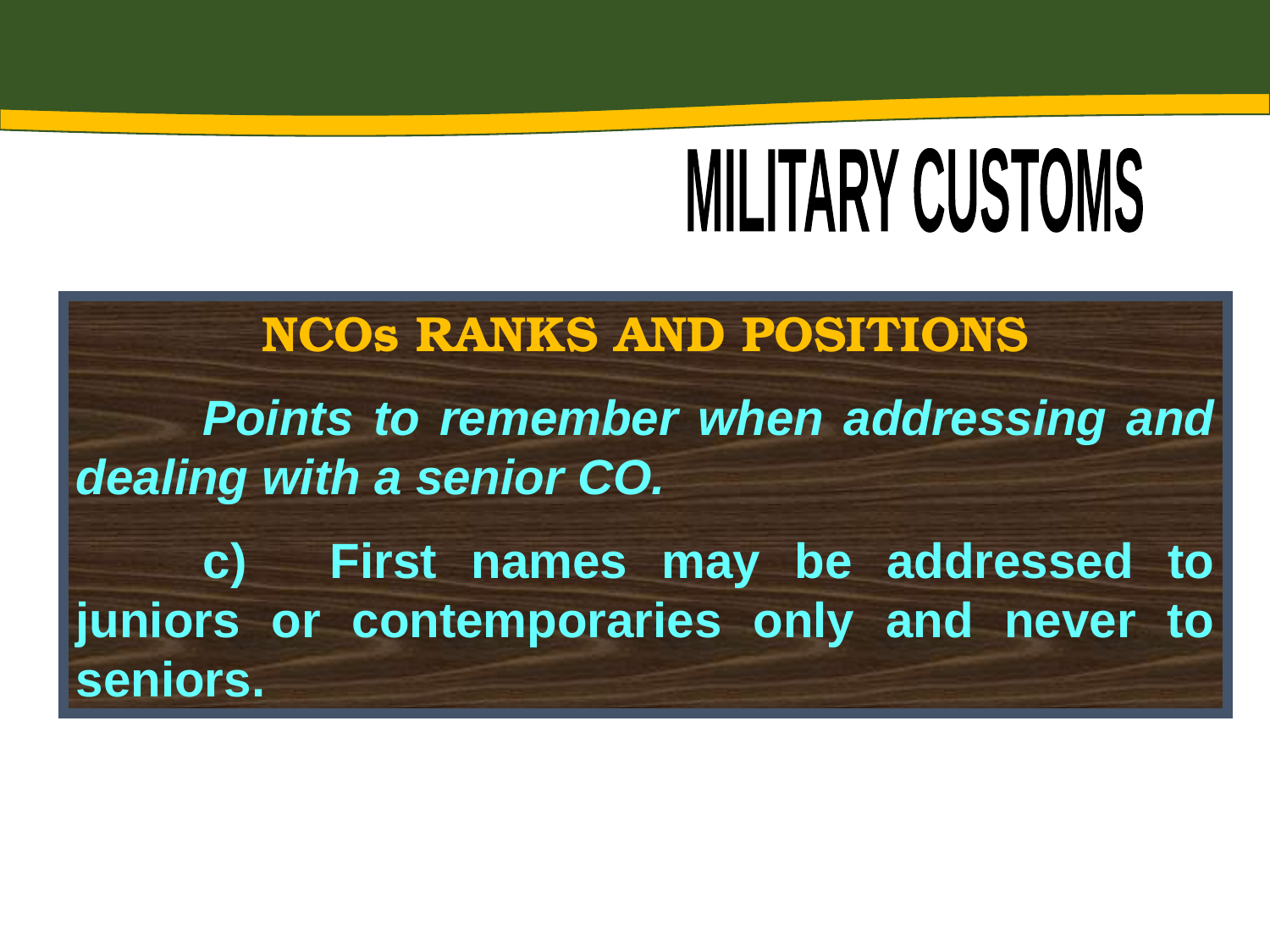

MILITARY CUSTOMS
NCOs RANKS AND POSITIONS
	Points to remember when addressing and dealing with a senior CO.
 	c)	First names may be addressed to juniors or contemporaries only and never to seniors.